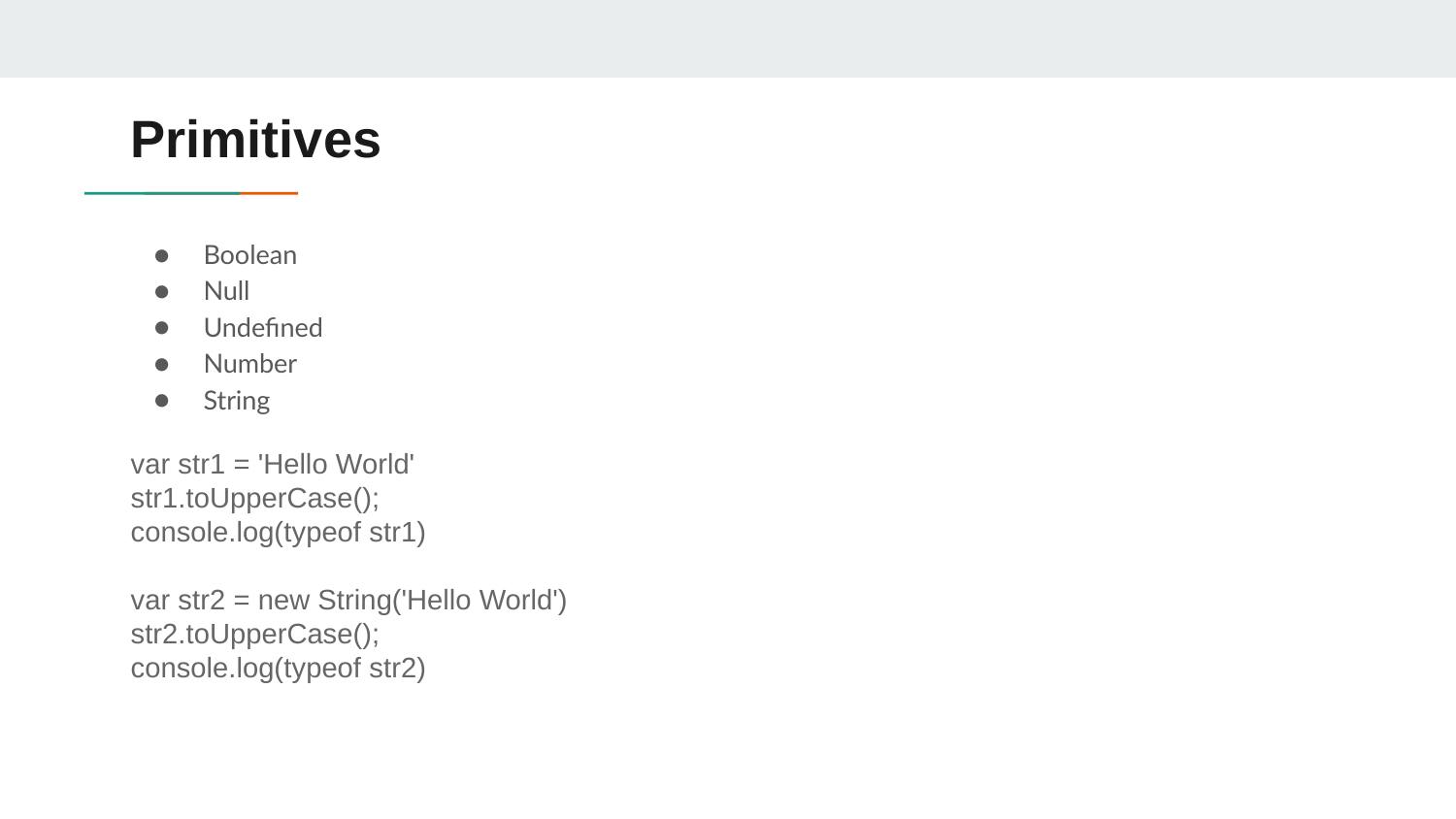

# Primitives
Boolean
Null
Undefined
Number
String

var str1 = 'Hello World'
str1.toUpperCase();
console.log(typeof str1)

var str2 = new String('Hello World')
str2.toUpperCase();
console.log(typeof str2)